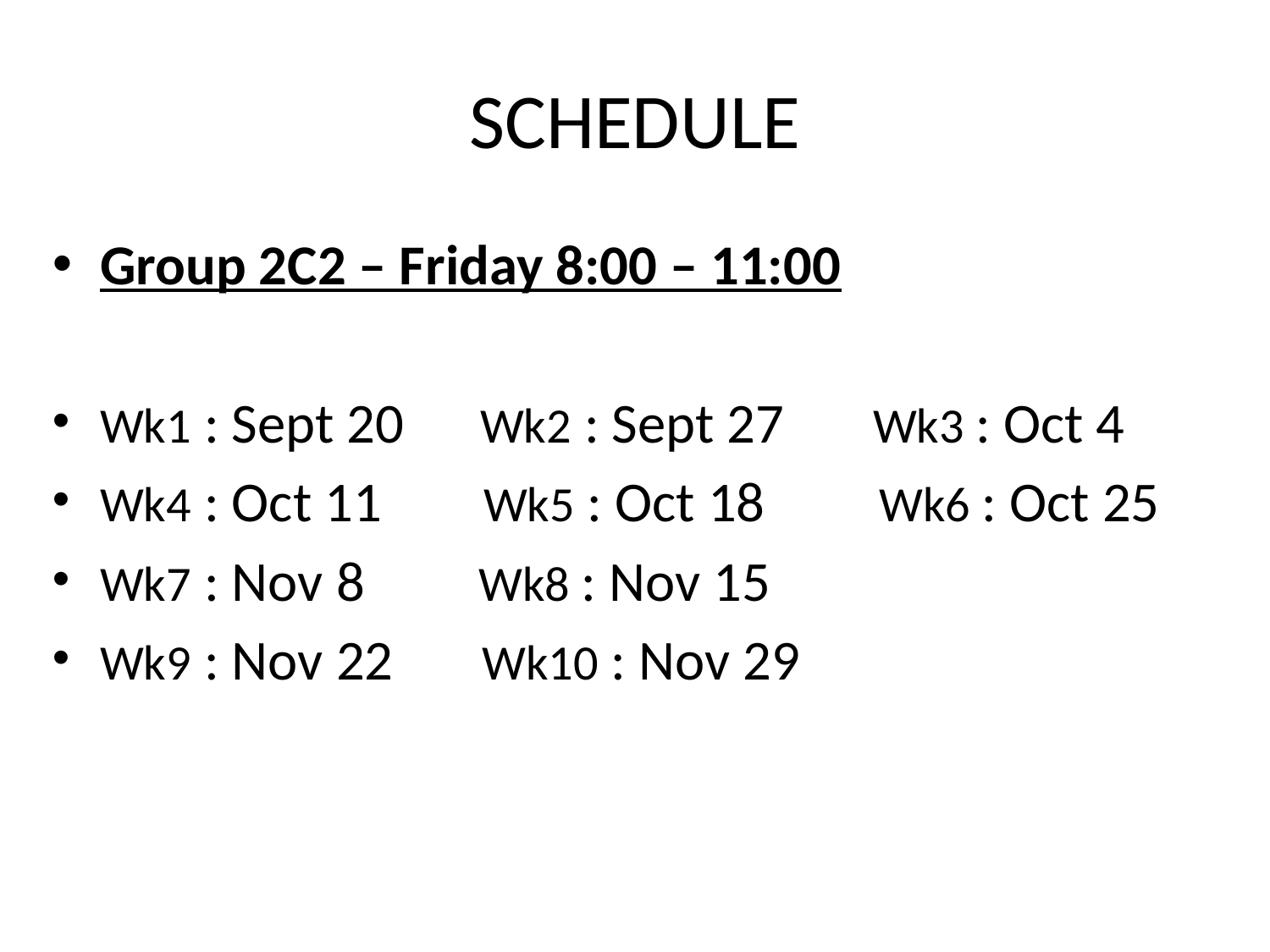

# SCHEDULE
Group 2C2 – Friday 8:00 – 11:00

Wk1 : Sept 20      Wk2 : Sept 27       Wk3 : Oct 4
Wk4 : Oct 11        Wk5 : Oct 18         Wk6 : Oct 25
Wk7 : Nov 8         Wk8 : Nov 15
Wk9 : Nov 22       Wk10 : Nov 29